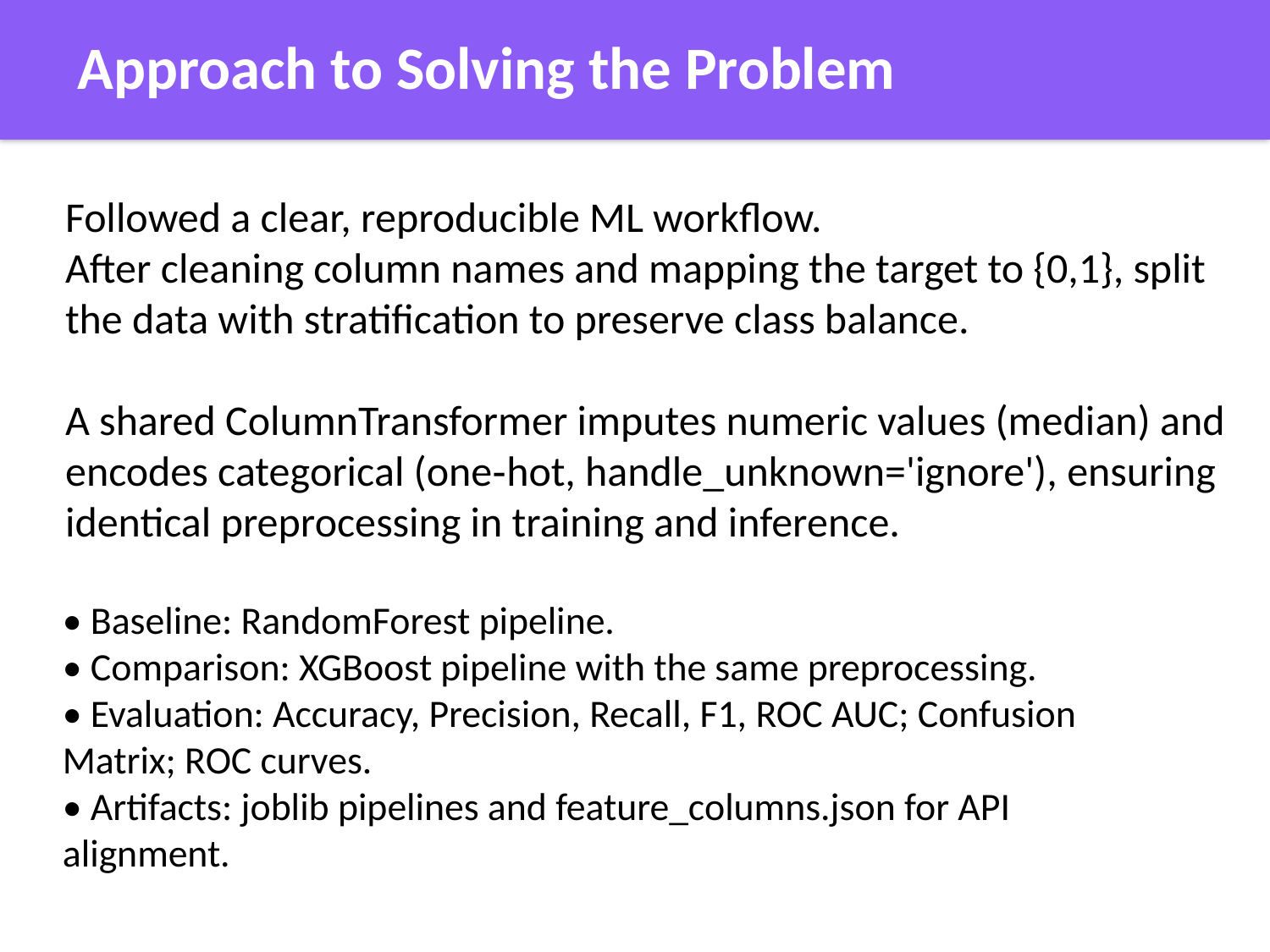

Approach to Solving the Problem
Followed a clear, reproducible ML workflow.
After cleaning column names and mapping the target to {0,1}, split the data with stratification to preserve class balance.

A shared ColumnTransformer imputes numeric values (median) and encodes categorical (one‑hot, handle_unknown='ignore'), ensuring identical preprocessing in training and inference.
• Baseline: RandomForest pipeline.
• Comparison: XGBoost pipeline with the same preprocessing.
• Evaluation: Accuracy, Precision, Recall, F1, ROC AUC; Confusion Matrix; ROC curves.
• Artifacts: joblib pipelines and feature_columns.json for API alignment.